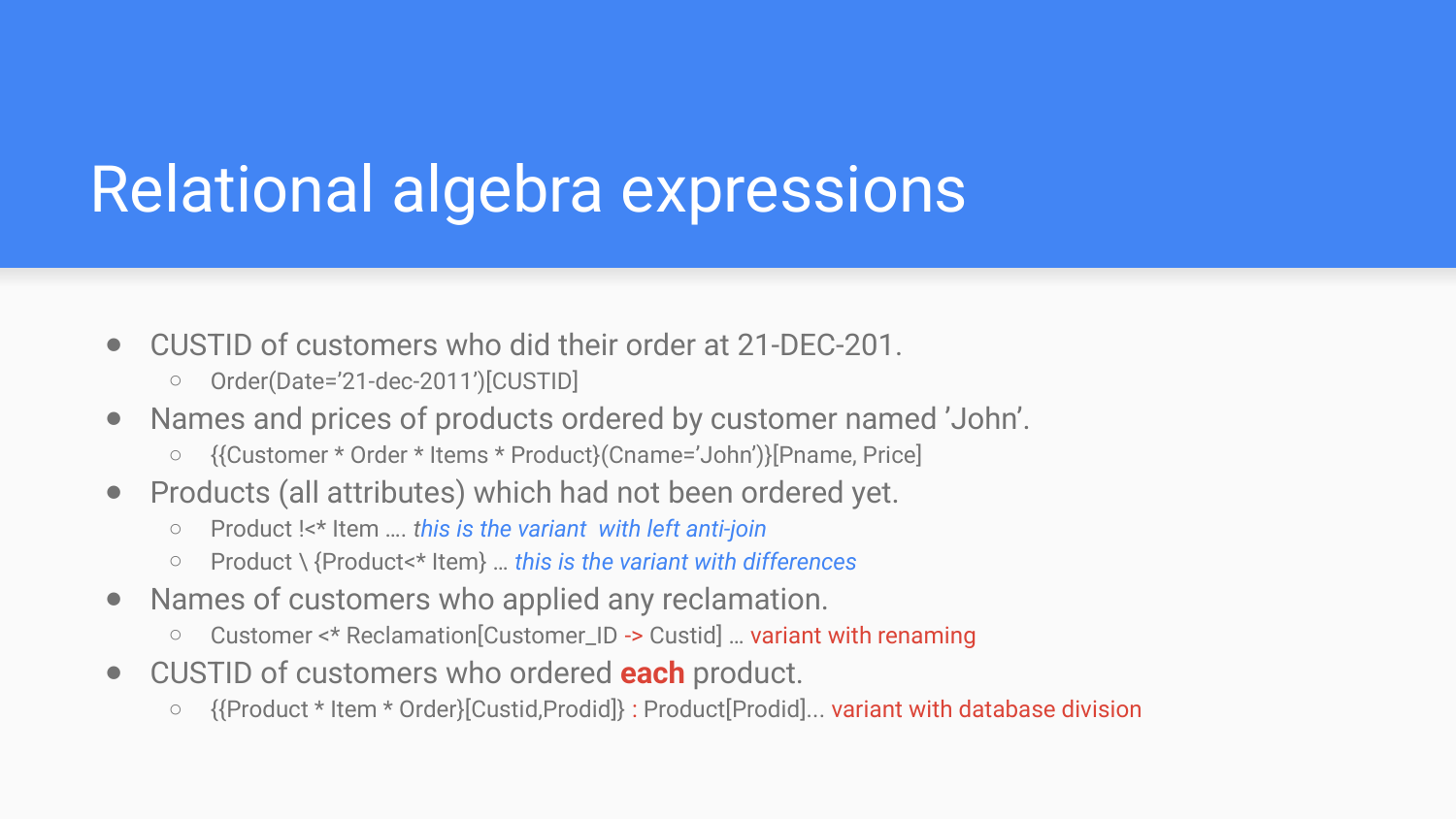

# Relational algebra expressions
CUSTID of customers who did their order at 21-DEC-201.
Order(Date=’21-dec-2011’)[CUSTID]
Names and prices of products ordered by customer named ’John’.
{{Customer * Order * Items * Product}(Cname=’John’)}[Pname, Price]
Products (all attributes) which had not been ordered yet.
Product !<* Item …. this is the variant  with left anti-join
Product \ {Product<* Item} … this is the variant with differences
Names of customers who applied any reclamation.
Customer <* Reclamation[Customer_ID -> Custid] … variant with renaming
CUSTID of customers who ordered each product.
{{Product * Item * Order}[Custid,Prodid]} : Product[Prodid]... variant with database division